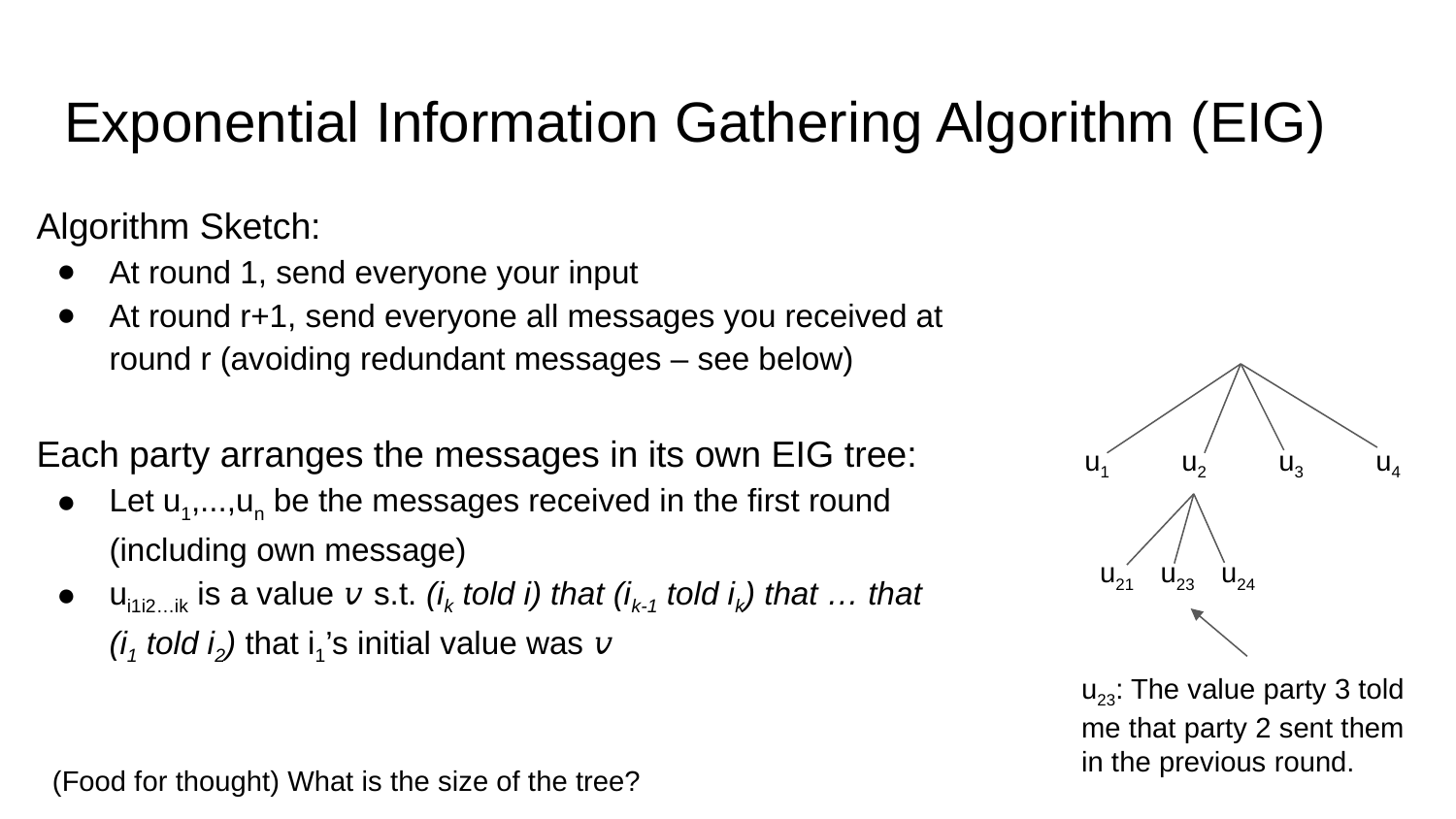

# Exponential Information Gathering Algorithm (EIG)
Algorithm Sketch:
At round 1, send everyone your input
At round r+1, send everyone all messages you received at round r (avoiding redundant messages – see below)

Each party arranges the messages in its own EIG tree:
Let u1,...,un be the messages received in the first round
(including own message)
ui1i2…ik is a value 𝑣 s.t. (ik told i) that (ik-1 told ik) that … that (i1 told i2) that i1’s initial value was 𝑣
u1
u2
u3
u4
u21
u23
u24
u23: The value party 3 told me that party 2 sent them in the previous round.
(Food for thought) What is the size of the tree?